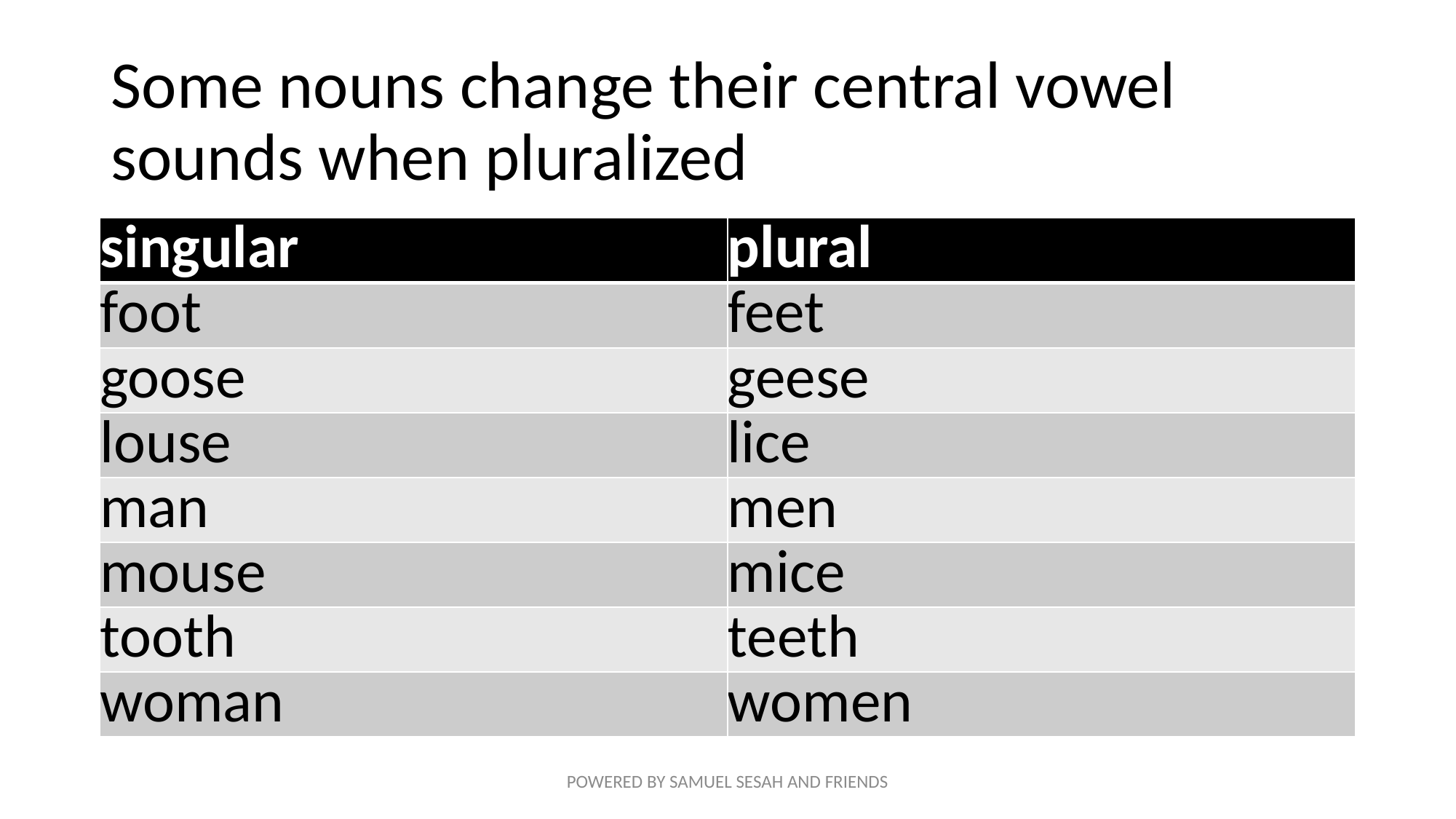

# Some nouns change their central vowel sounds when pluralized
| singular | plural |
| --- | --- |
| foot | feet |
| goose | geese |
| louse | lice |
| man | men |
| mouse | mice |
| tooth | teeth |
| woman | women |
POWERED BY SAMUEL SESAH AND FRIENDS